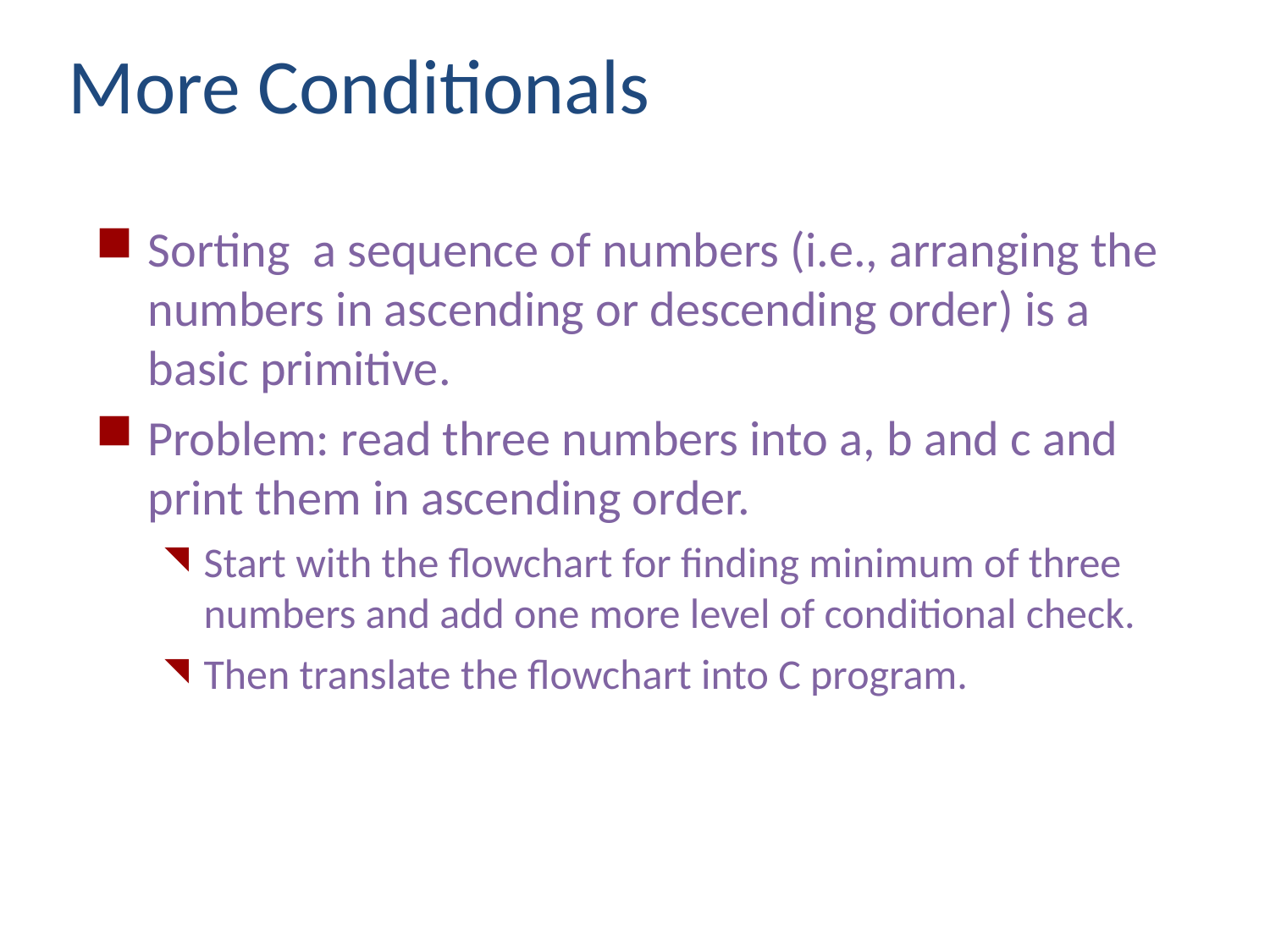

More Conditionals
Sorting  a sequence of numbers (i.e., arranging the numbers in ascending or descending order) is a basic primitive.
Problem: read three numbers into a, b and c and print them in ascending order.
Start with the flowchart for finding minimum of three numbers and add one more level of conditional check.
Then translate the flowchart into C program.